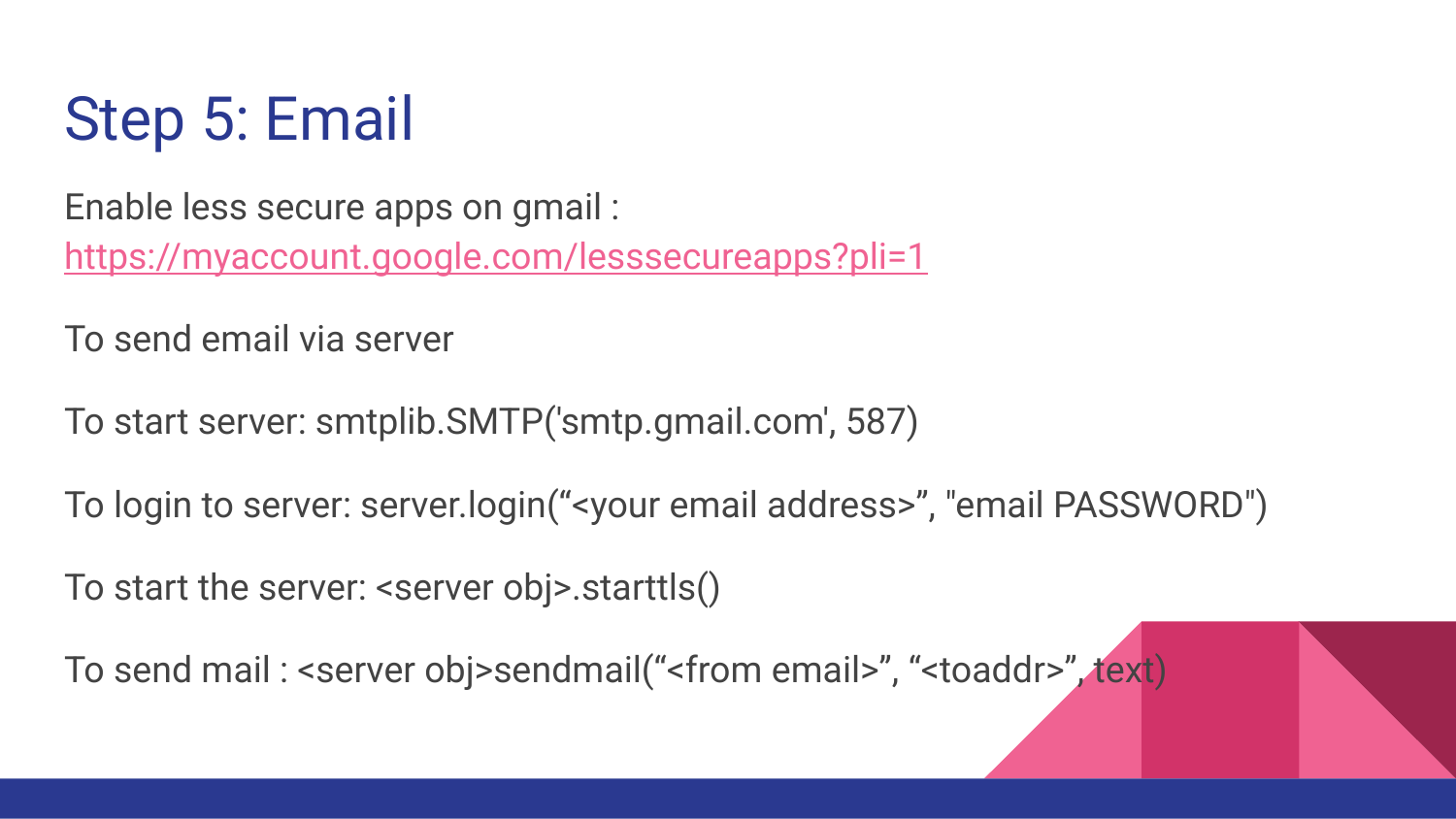

# Step 5: Email
Enable less secure apps on gmail : https://myaccount.google.com/lesssecureapps?pli=1
To send email via server
To start server: smtplib.SMTP('smtp.gmail.com', 587)
To login to server: server.login(“<your email address>”, "email PASSWORD")
To start the server: <server obj>.starttls()
To send mail : <server obj>sendmail(“<from email>”, “<toaddr>”, text)